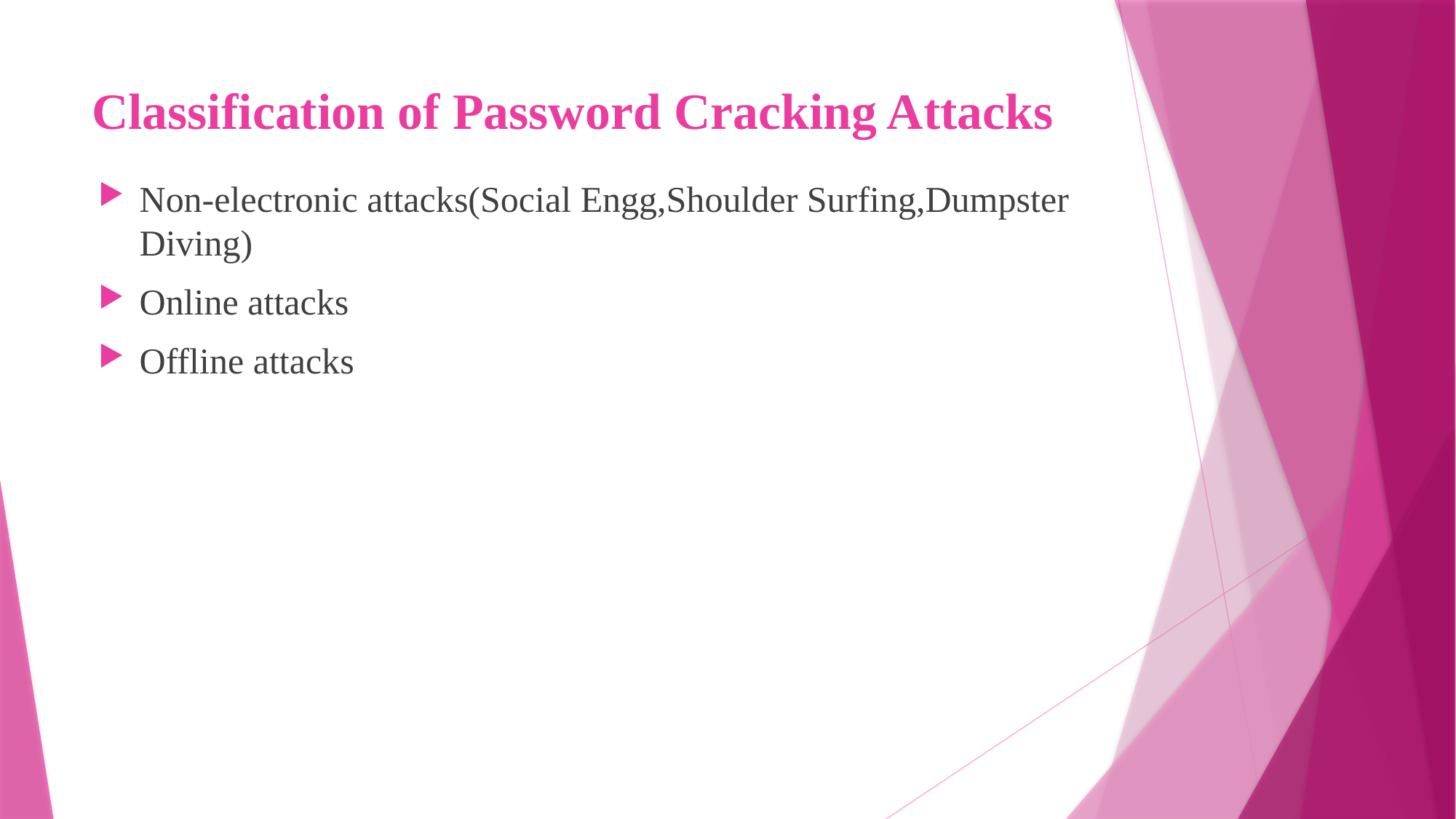

# Classification of Password Cracking Attacks
Non-electronic attacks(Social Engg,Shoulder Surfing,Dumpster Diving)
Online attacks
Offline attacks